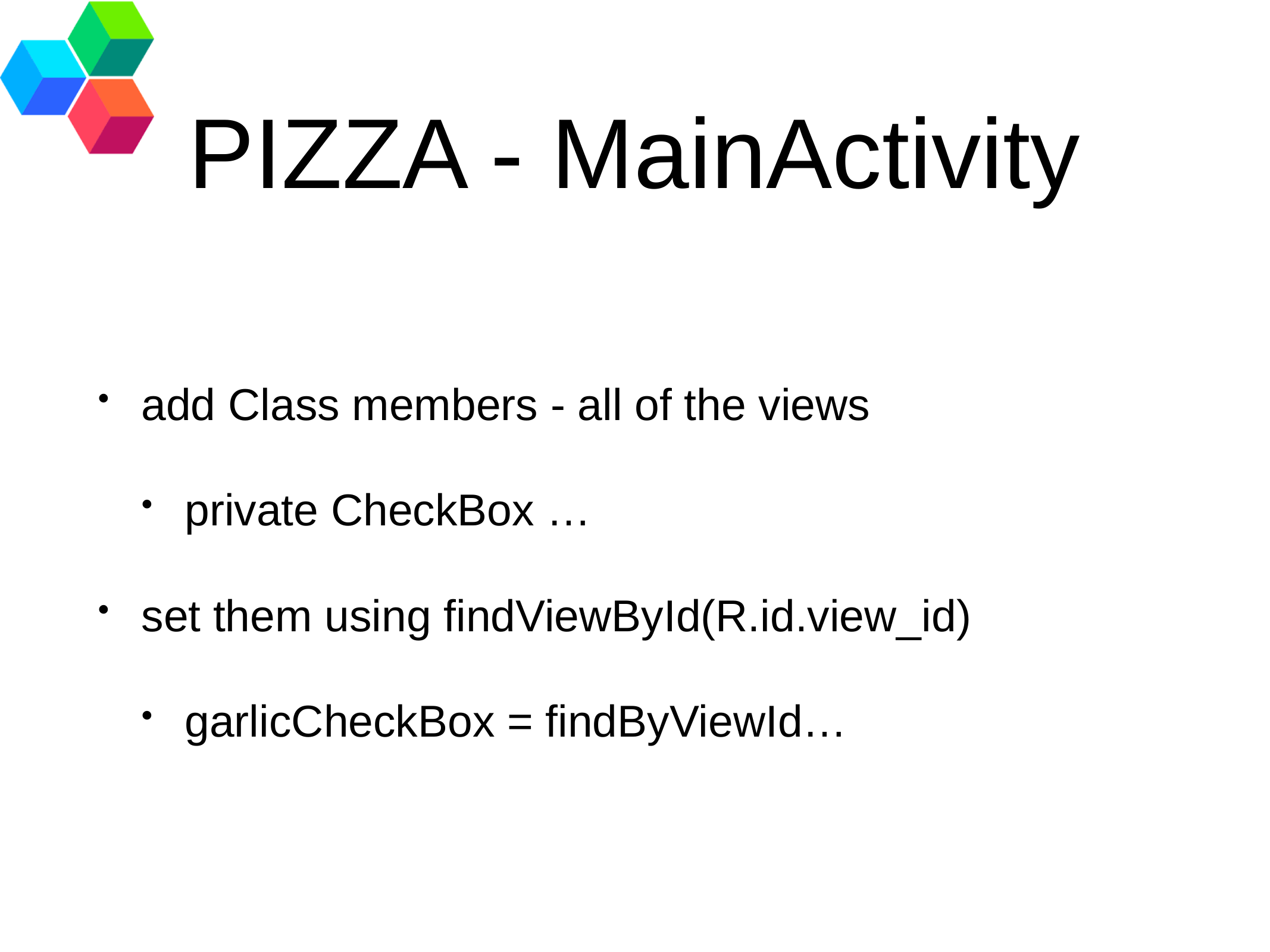

# PIZZA - MainActivity
add Class members - all of the views
private CheckBox …
set them using findViewById(R.id.view_id)
garlicCheckBox = findByViewId…